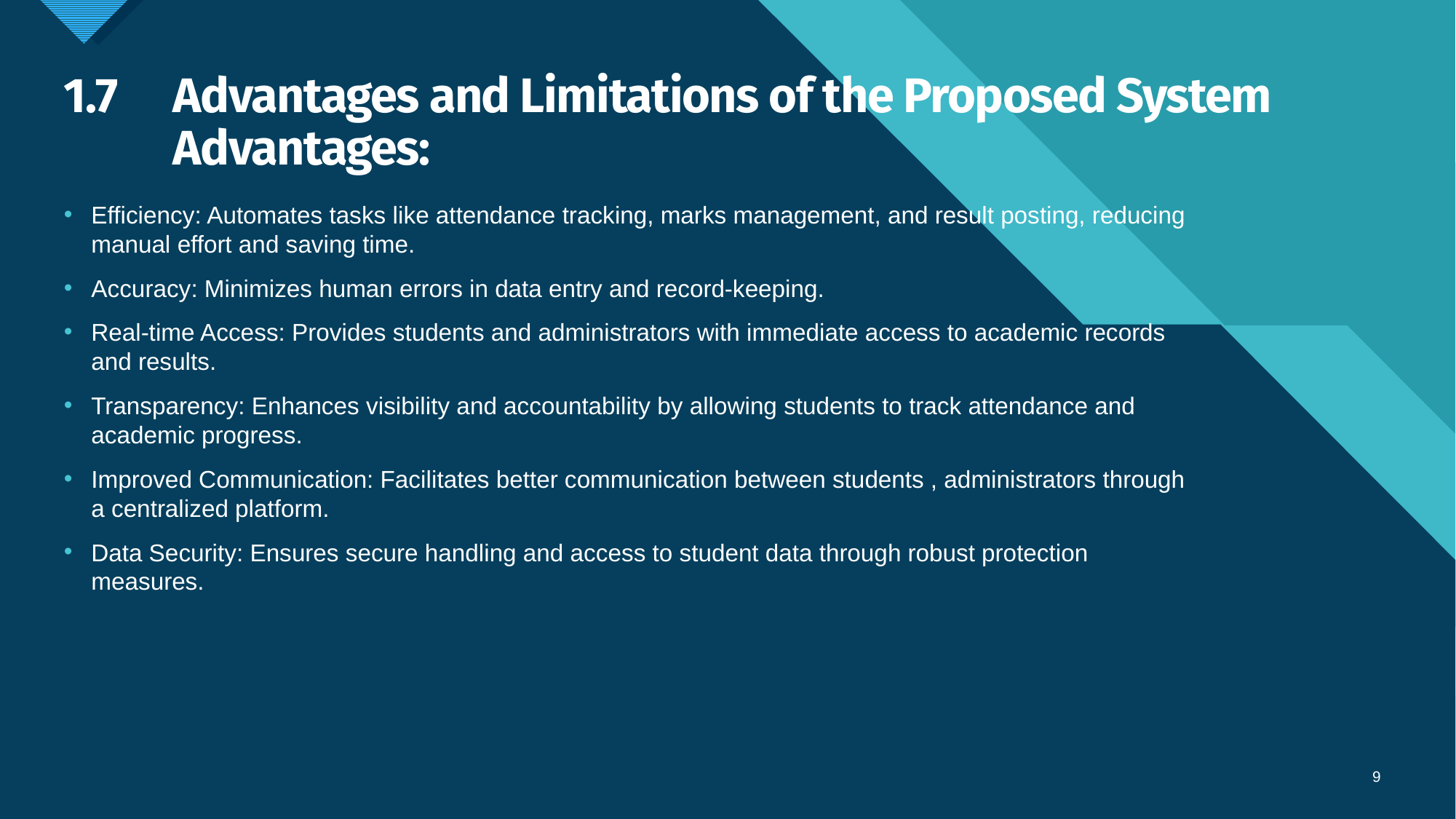

# 1.7	Advantages and Limitations of the Proposed System Advantages:
Efficiency: Automates tasks like attendance tracking, marks management, and result posting, reducing manual effort and saving time.
Accuracy: Minimizes human errors in data entry and record-keeping.
Real-time Access: Provides students and administrators with immediate access to academic records and results.
Transparency: Enhances visibility and accountability by allowing students to track attendance and academic progress.
Improved Communication: Facilitates better communication between students , administrators through a centralized platform.
Data Security: Ensures secure handling and access to student data through robust protection measures.

9